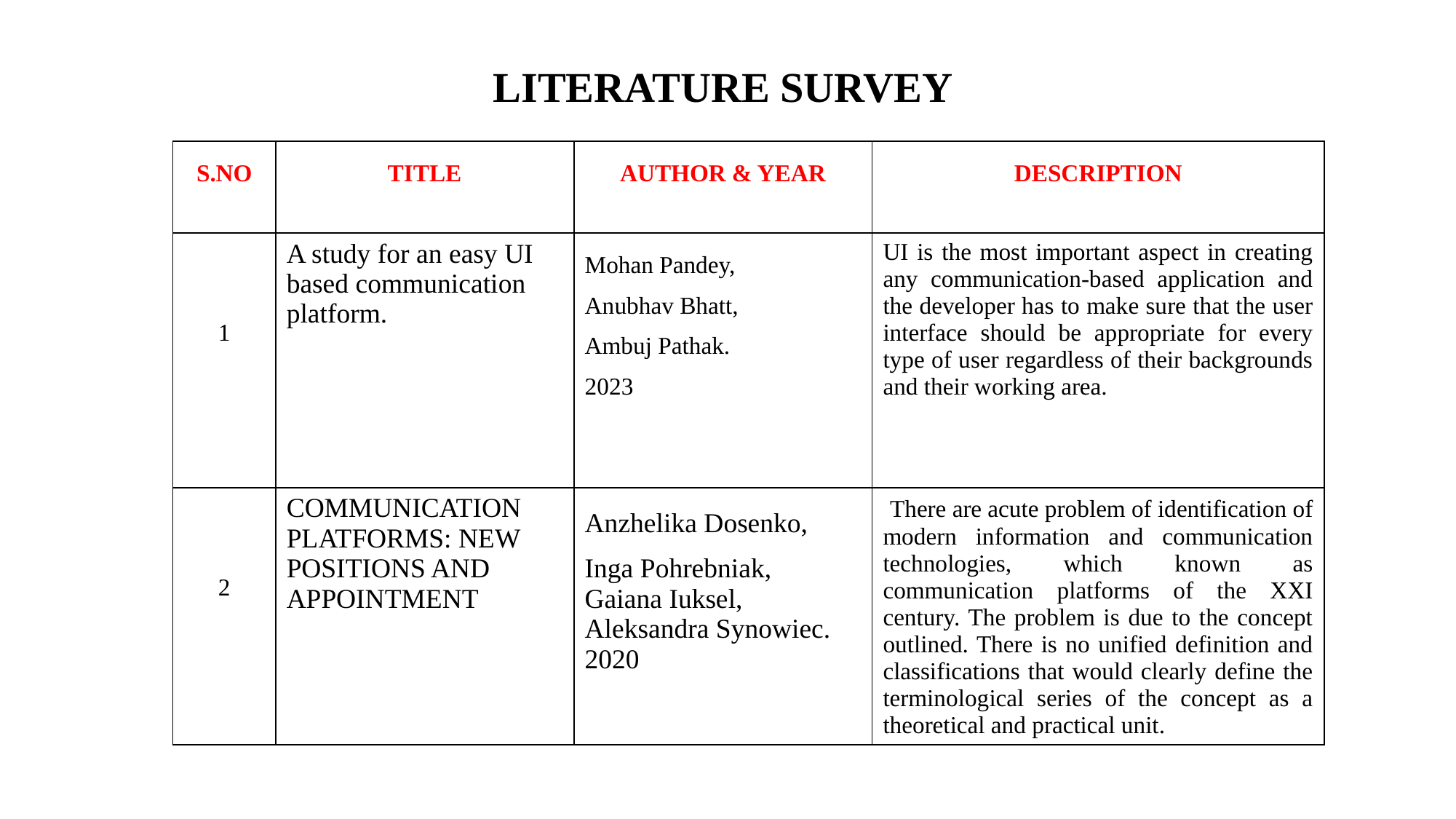

LITERATURE SURVEY
| S.NO | TITLE | AUTHOR & YEAR | DESCRIPTION |
| --- | --- | --- | --- |
| 1 | A study for an easy UI based communication platform. | Mohan Pandey, Anubhav Bhatt, Ambuj Pathak. 2023 | UI is the most important aspect in creating any communication-based application and the developer has to make sure that the user interface should be appropriate for every type of user regardless of their backgrounds and their working area. |
| 2 | COMMUNICATION PLATFORMS: NEW POSITIONS AND APPOINTMENT | Anzhelika Dosenko, Inga Pohrebniak, Gaiana Iuksel, Aleksandra Synowiec. 2020 | There are acute problem of identification of modern information and communication technologies, which known as communication platforms of the XXI century. The problem is due to the concept outlined. There is no unified definition and classifications that would clearly define the terminological series of the concept as a theoretical and practical unit. |